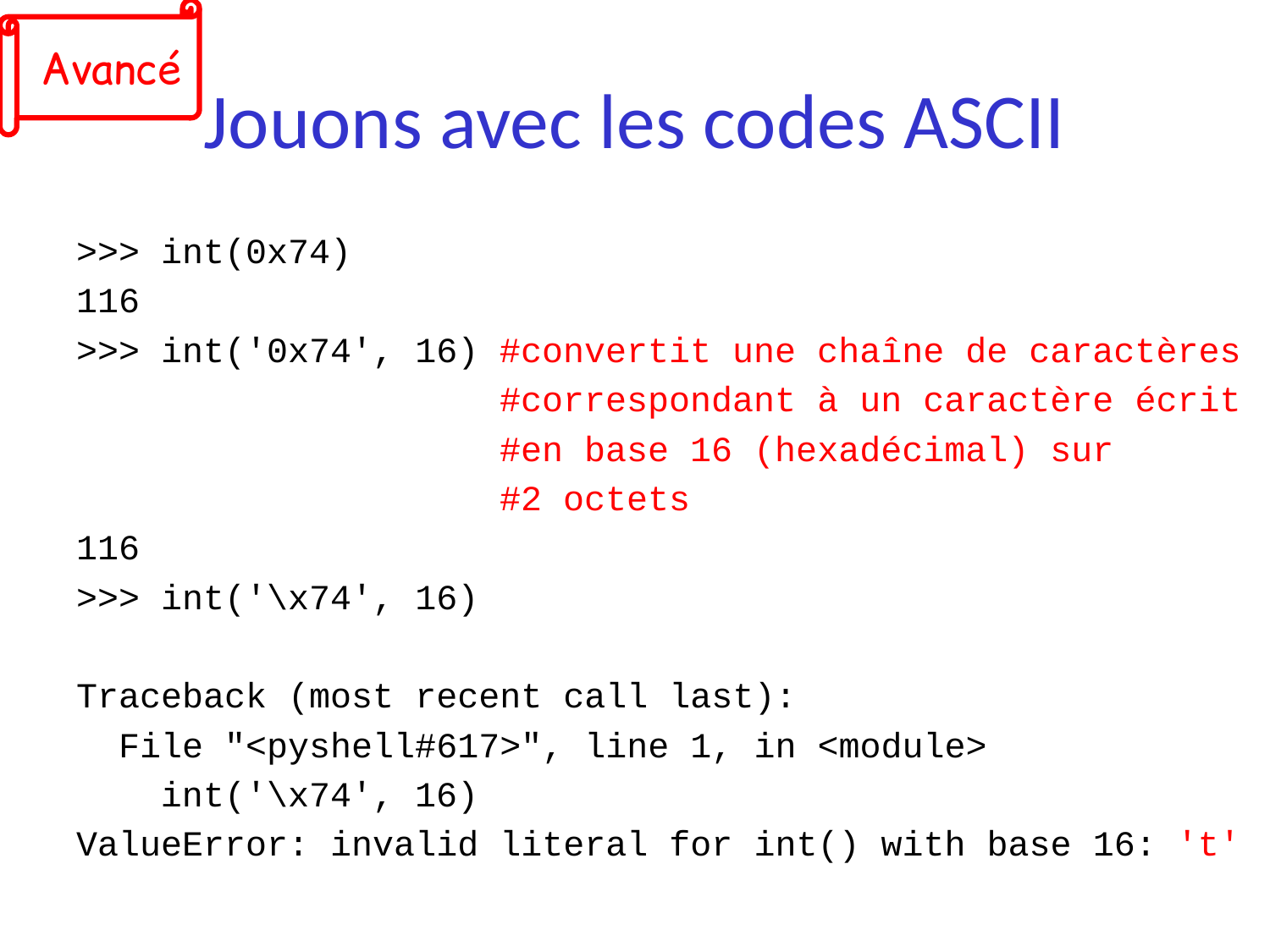

Avancé
# Jouons avec les codes ASCII
>>> int(0x74)
116
>>> int('0x74', 16) #convertit une chaîne de caractères
 			  #correspondant à un caractère écrit
			  #en base 16 (hexadécimal) sur
			  #2 octets
116
>>> int('\x74', 16)

Traceback (most recent call last):
  File "<pyshell#617>", line 1, in <module>
    int('\x74', 16)
ValueError: invalid literal for int() with base 16: 't'